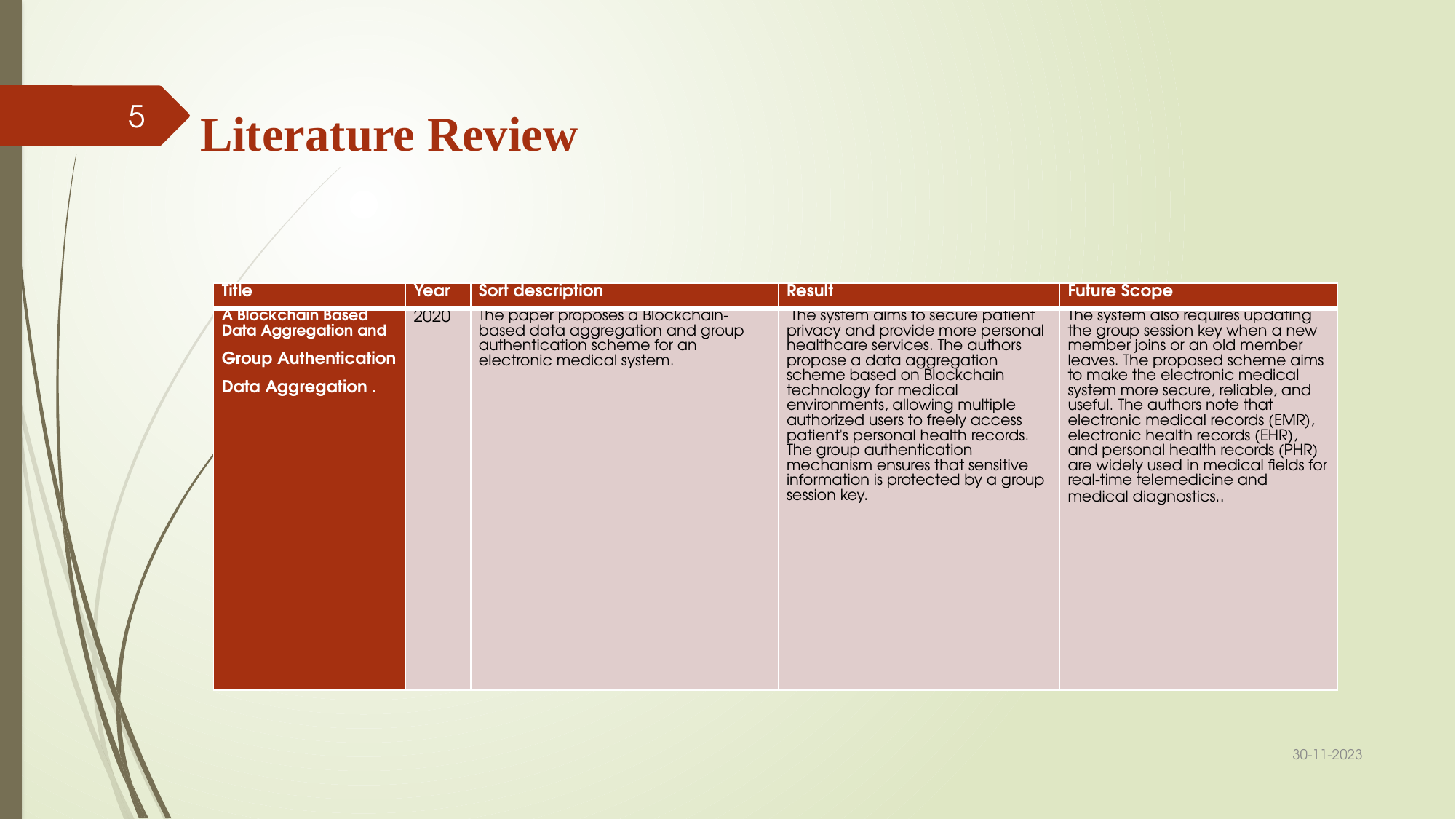

5
Literature Review
| Title | Year | Sort description | Result | Future Scope |
| --- | --- | --- | --- | --- |
| A Blockchain Based Data Aggregation and Group Authentication Data Aggregation . | 2020 | The paper proposes a Blockchain-based data aggregation and group authentication scheme for an electronic medical system. | The system aims to secure patient privacy and provide more personal healthcare services. The authors propose a data aggregation scheme based on Blockchain technology for medical environments, allowing multiple authorized users to freely access patient's personal health records. The group authentication mechanism ensures that sensitive information is protected by a group session key. | The system also requires updating the group session key when a new member joins or an old member leaves. The proposed scheme aims to make the electronic medical system more secure, reliable, and useful. The authors note that electronic medical records (EMR), electronic health records (EHR), and personal health records (PHR) are widely used in medical fields for real-time telemedicine and medical diagnostics.. |
30-11-2023